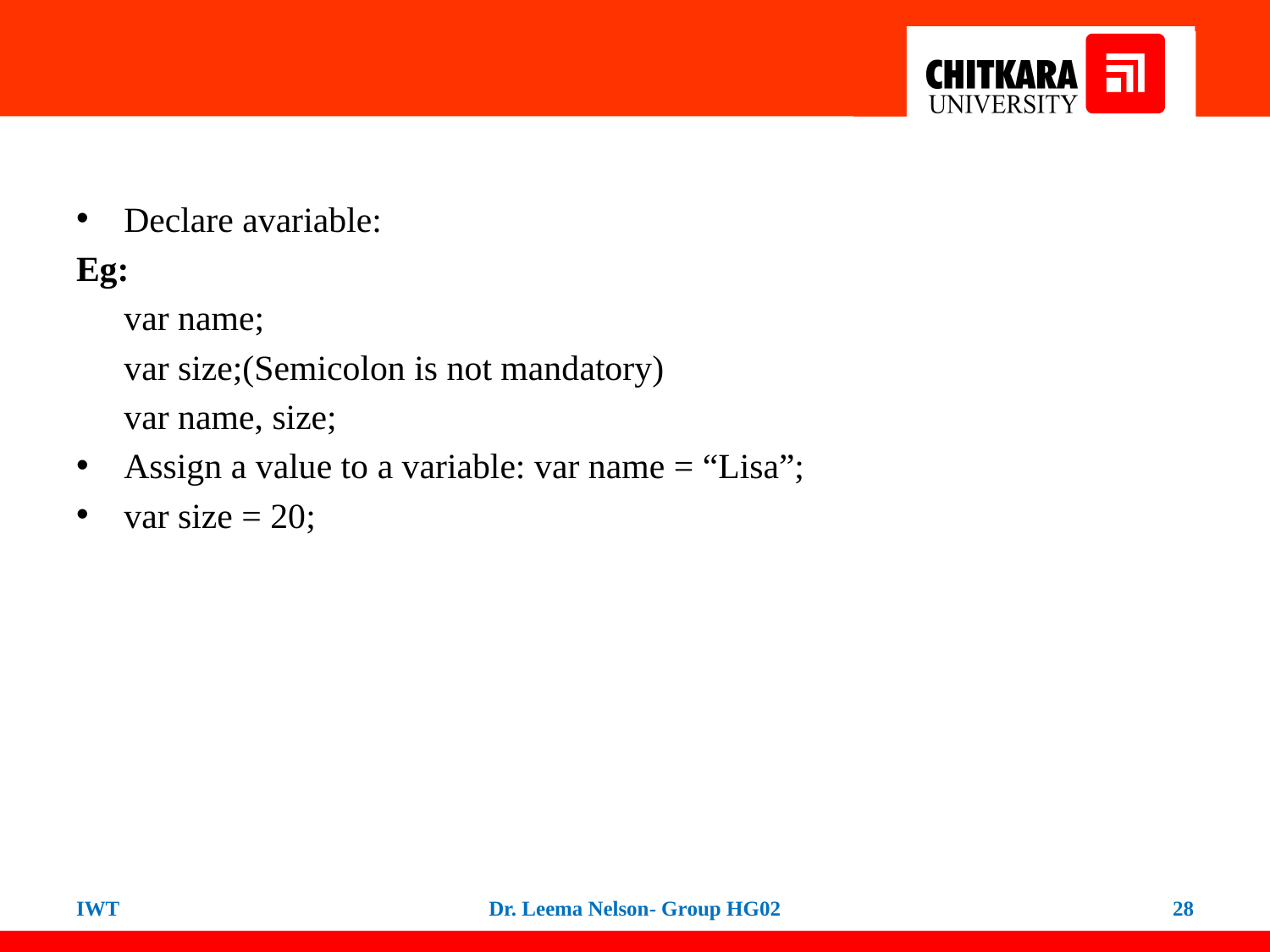

#
Declare avariable:
Eg:
	var name;
	var size;(Semicolon is not mandatory)
	var name, size;
Assign a value to a variable: var name = “Lisa”;
var size = 20;

IWT
Dr. Leema Nelson- Group HG02
28